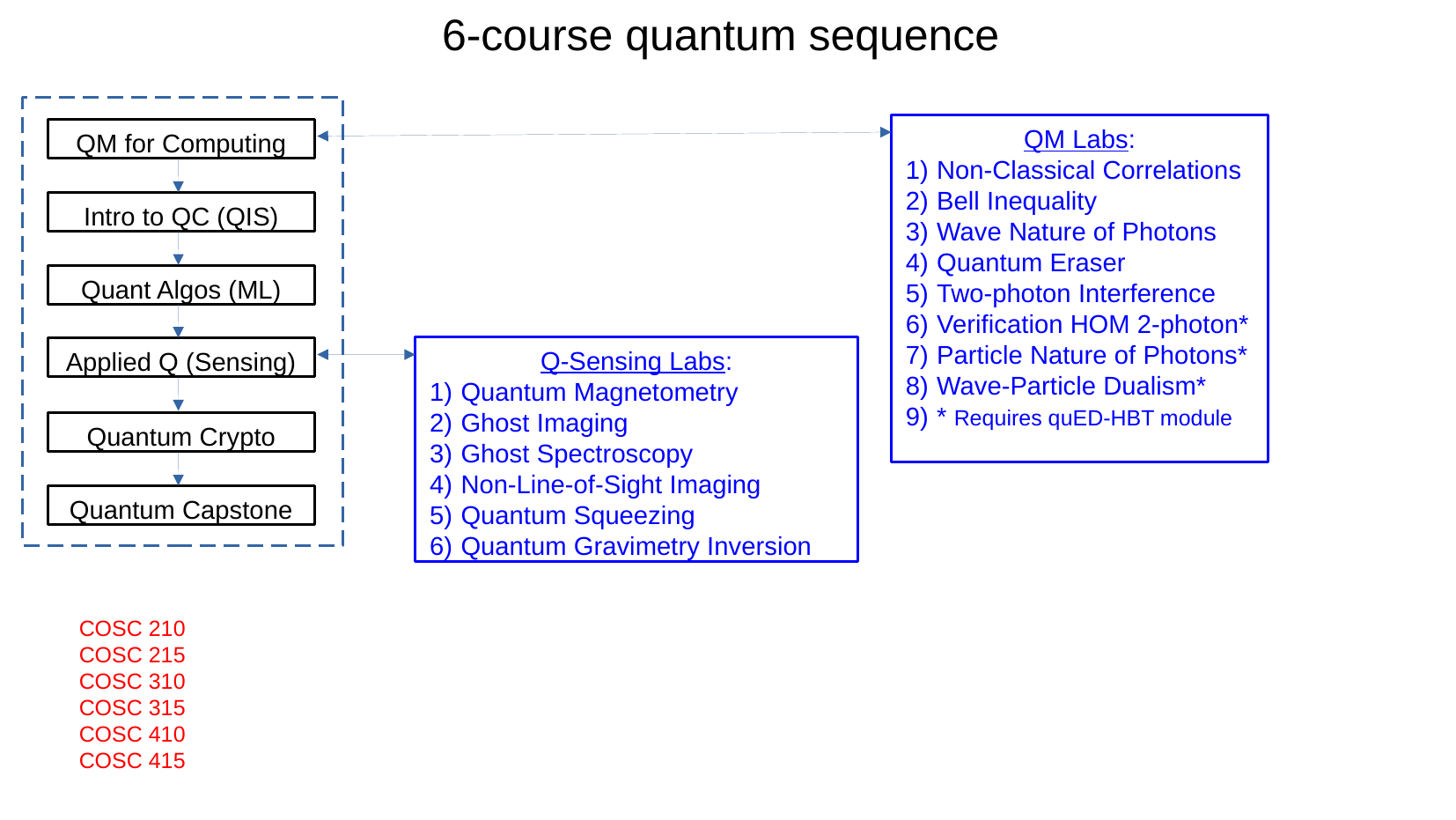

6-course quantum sequence

QM Labs:
Non-Classical Correlations
Bell Inequality
Wave Nature of Photons
Quantum Eraser
Two-photon Interference
Verification HOM 2-photon*
Particle Nature of Photons*
Wave-Particle Dualism*
* Requires quED-HBT module
QM for Computing

Intro to QC (QIS)

Quant Algos (ML)

Q-Sensing Labs:
Quantum Magnetometry
Ghost Imaging
Ghost Spectroscopy
Non-Line-of-Sight Imaging
Quantum Squeezing
Quantum Gravimetry Inversion
Applied Q (Sensing)

Quantum Crypto

Quantum Capstone
COSC 210
COSC 215
COSC 310
COSC 315
COSC 410
COSC 415